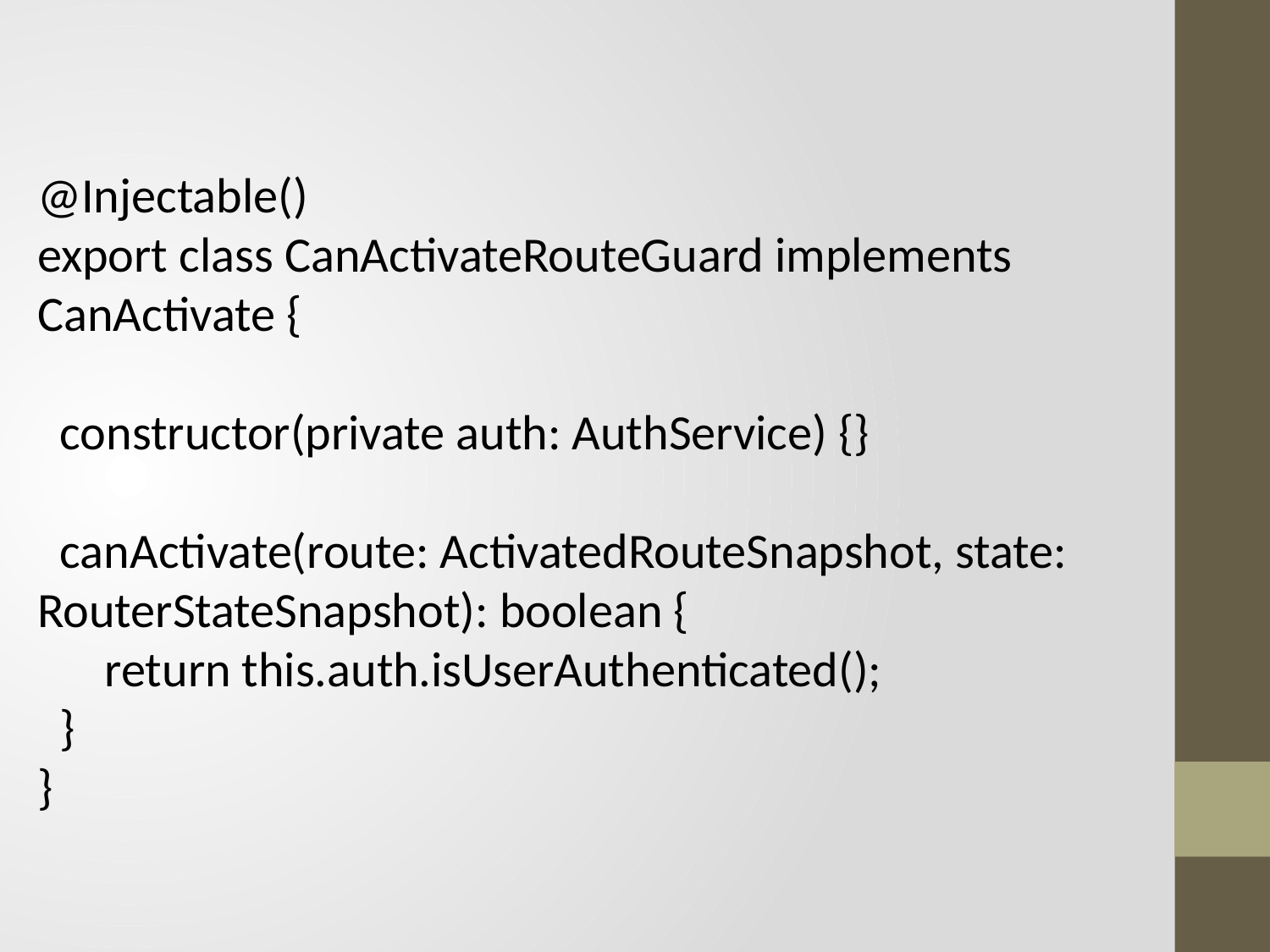

@Injectable()
export class CanActivateRouteGuard implements CanActivate {

  constructor(private auth: AuthService) {}

  canActivate(route: ActivatedRouteSnapshot, state: RouterStateSnapshot): boolean {
      return this.auth.isUserAuthenticated();
  }
}